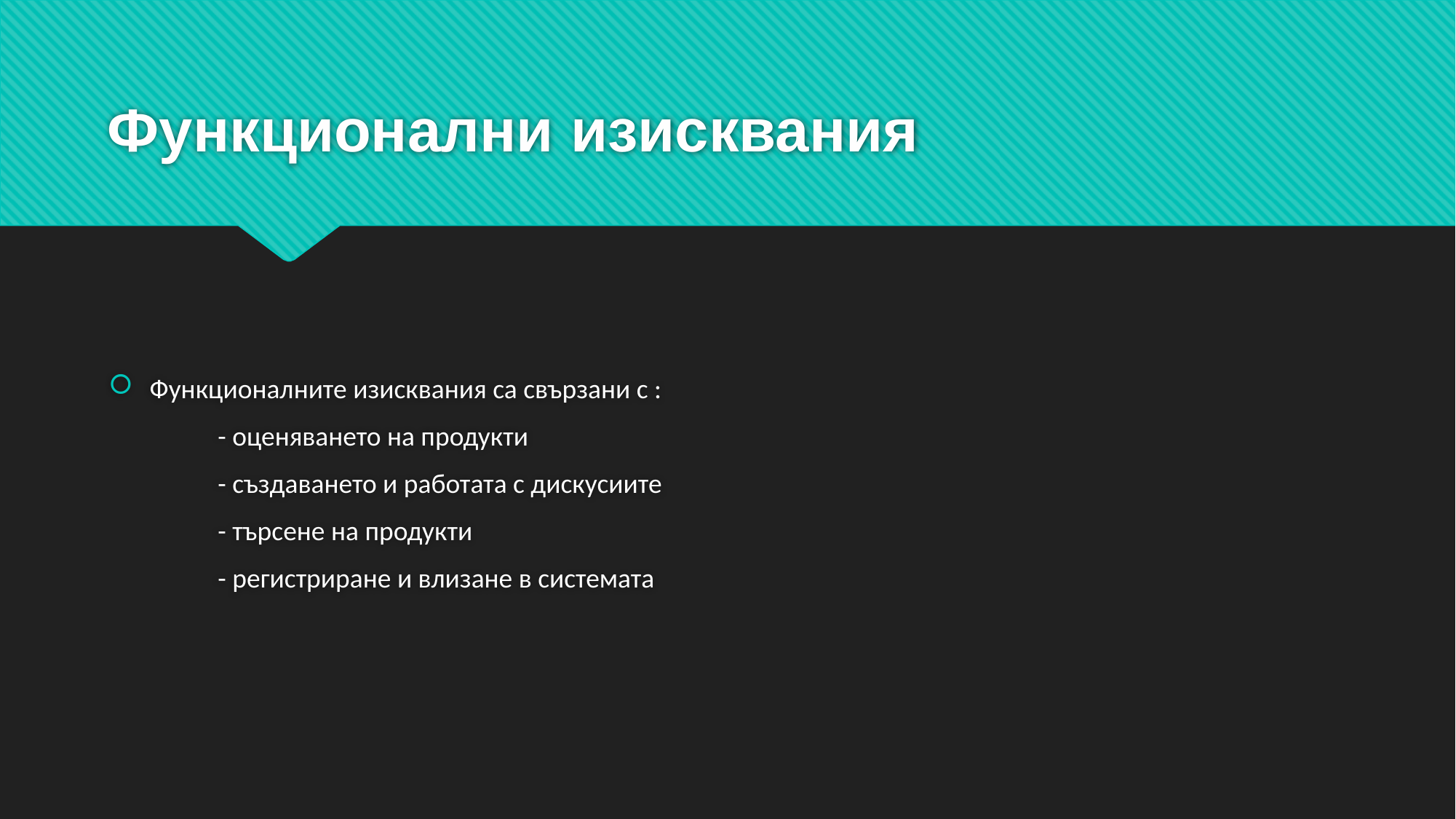

# Функционални изисквания
Функционалните изисквания са свързани с :
	- оценяването на продукти
	- създаването и работата с дискусиите
	- търсене на продукти
	- регистриране и влизане в системата